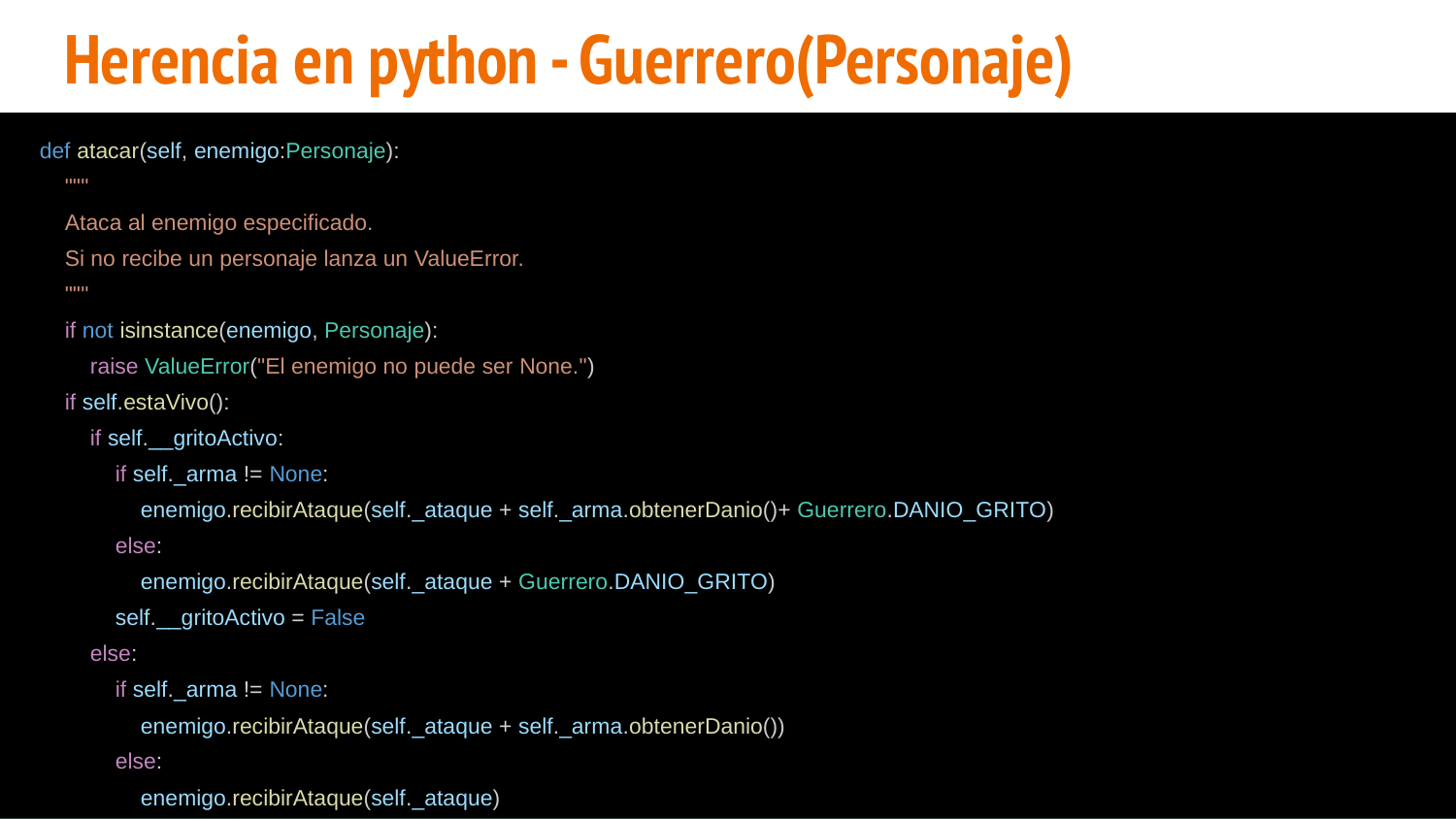

# Herencia en python - Guerrero(Personaje)
    def atacar(self, enemigo:Personaje):
        """
        Ataca al enemigo especificado.
        Si no recibe un personaje lanza un ValueError.
        """
        if not isinstance(enemigo, Personaje):
            raise ValueError("El enemigo no puede ser None.")
        if self.estaVivo():
            if self.__gritoActivo:
                if self._arma != None:
                    enemigo.recibirAtaque(self._ataque + self._arma.obtenerDanio()+ Guerrero.DANIO_GRITO)
                else:
                    enemigo.recibirAtaque(self._ataque + Guerrero.DANIO_GRITO)
                self.__gritoActivo = False
            else:
                if self._arma != None:
                    enemigo.recibirAtaque(self._ataque + self._arma.obtenerDanio())
                else:
                    enemigo.recibirAtaque(self._ataque)